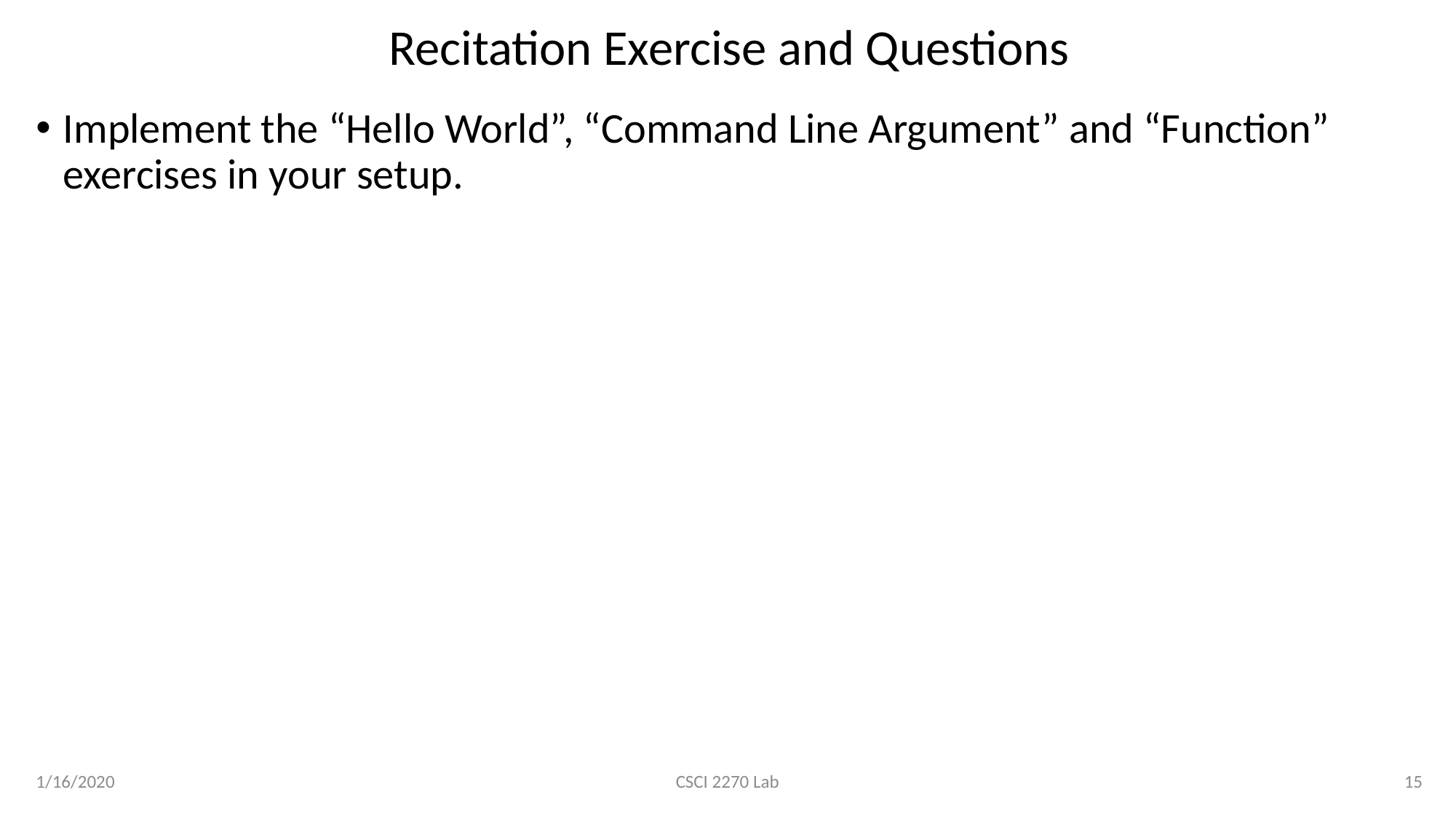

# Recitation Exercise and Questions
Implement the “Hello World”, “Command Line Argument” and “Function” exercises in your setup.
1/16/2020
15
CSCI 2270 Lab